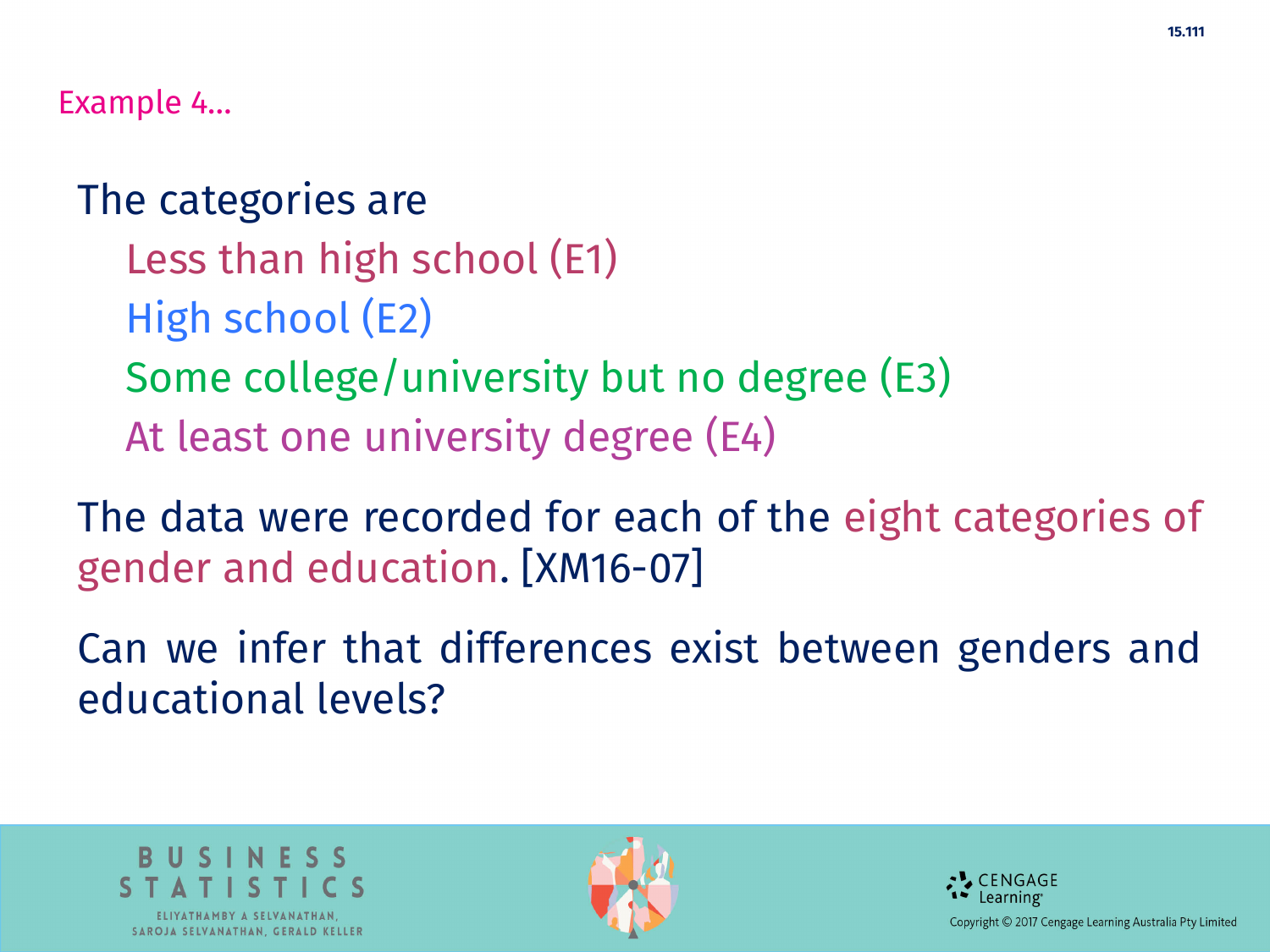

15.111
Example 4…
The categories are
	Less than high school (E1)
	High school (E2)
	Some college/university but no degree (E3)
	At least one university degree (E4)
The data were recorded for each of the eight categories of gender and education. [XM16-07]
Can we infer that differences exist between genders and educational levels?